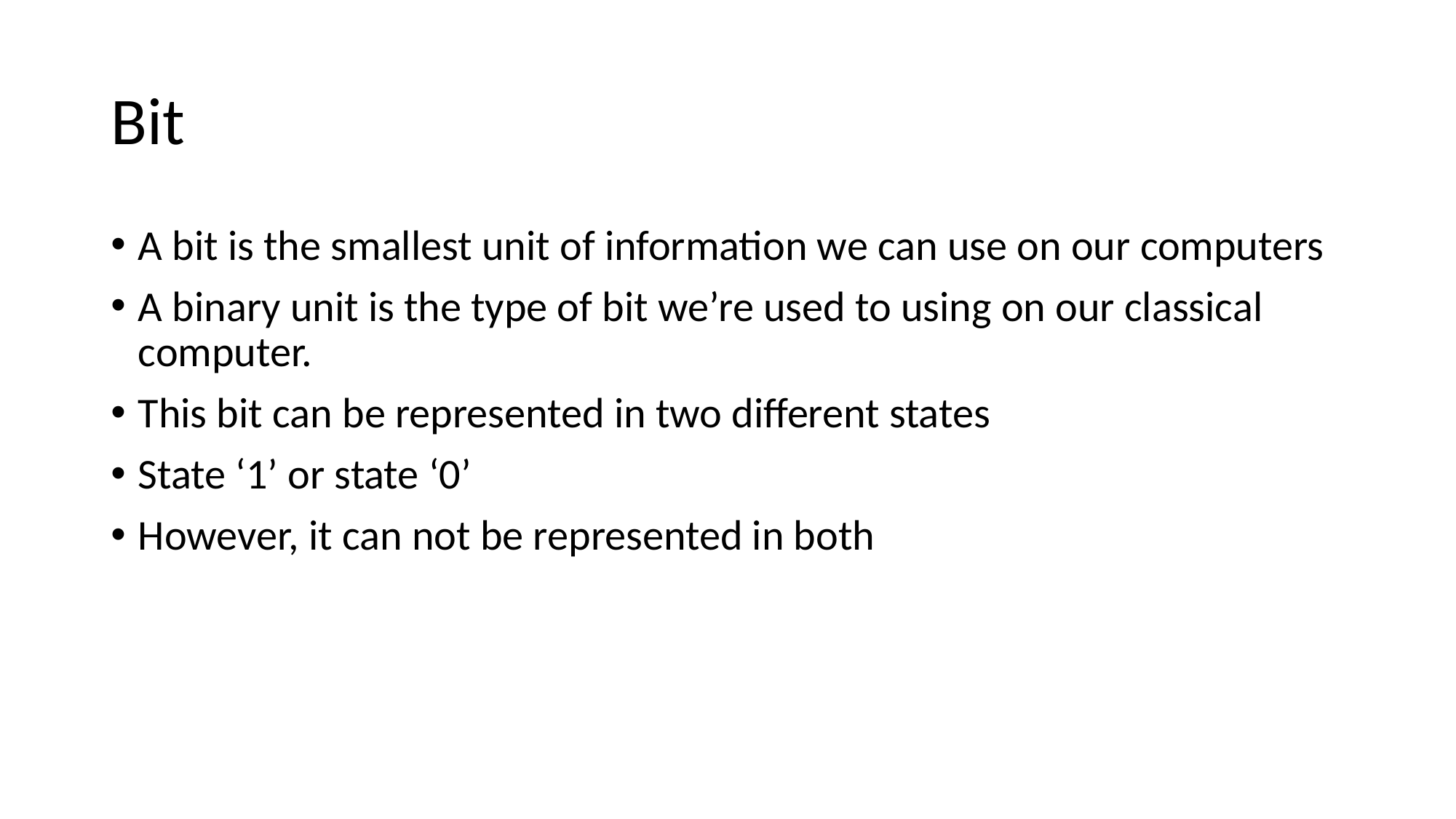

# Bit
A bit is the smallest unit of information we can use on our computers
A binary unit is the type of bit we’re used to using on our classical computer.
This bit can be represented in two different states
State ‘1’ or state ‘0’
However, it can not be represented in both